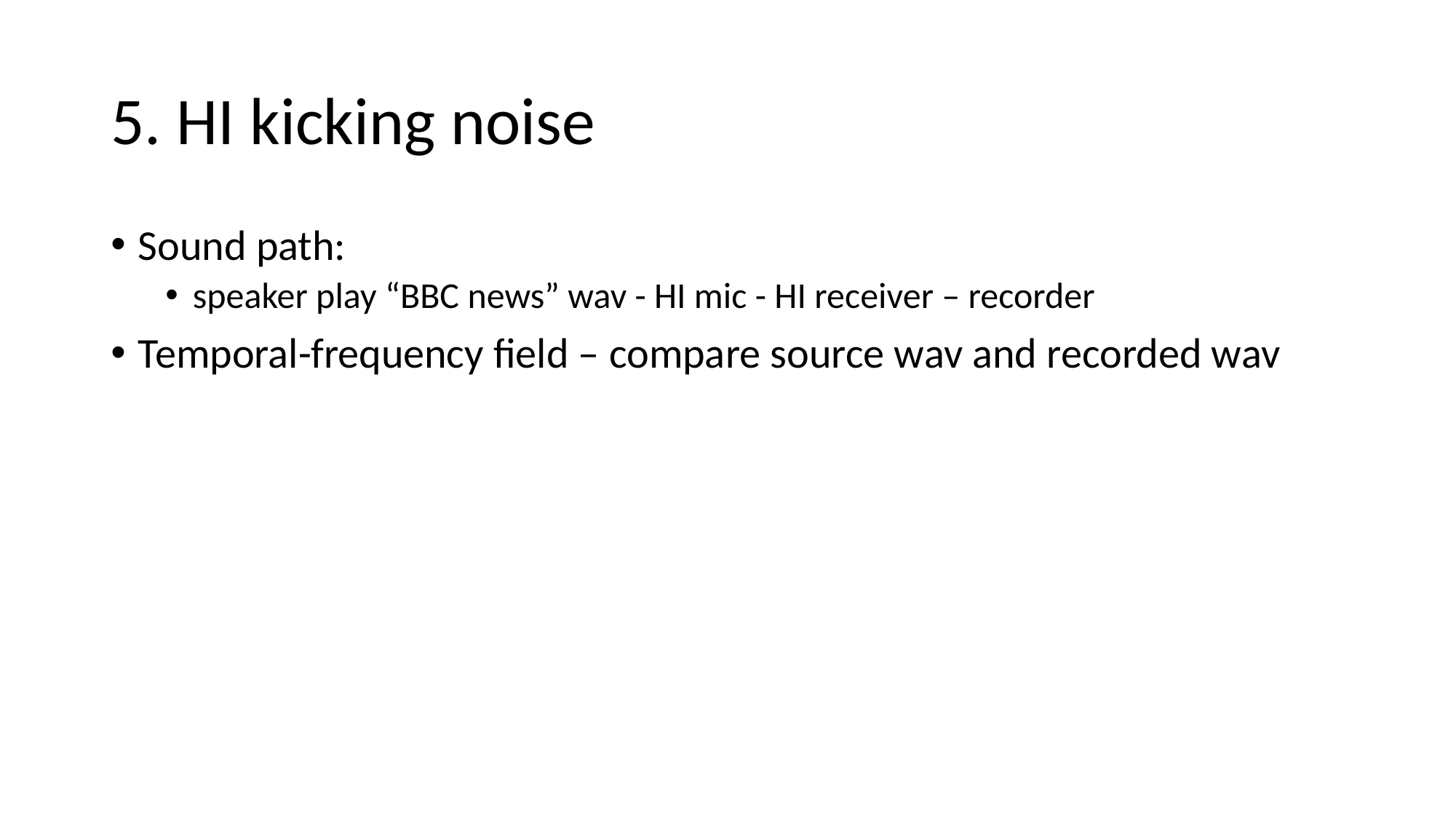

# 5. HI kicking noise
Sound path:
speaker play “BBC news” wav - HI mic - HI receiver – recorder
Temporal-frequency field – compare source wav and recorded wav